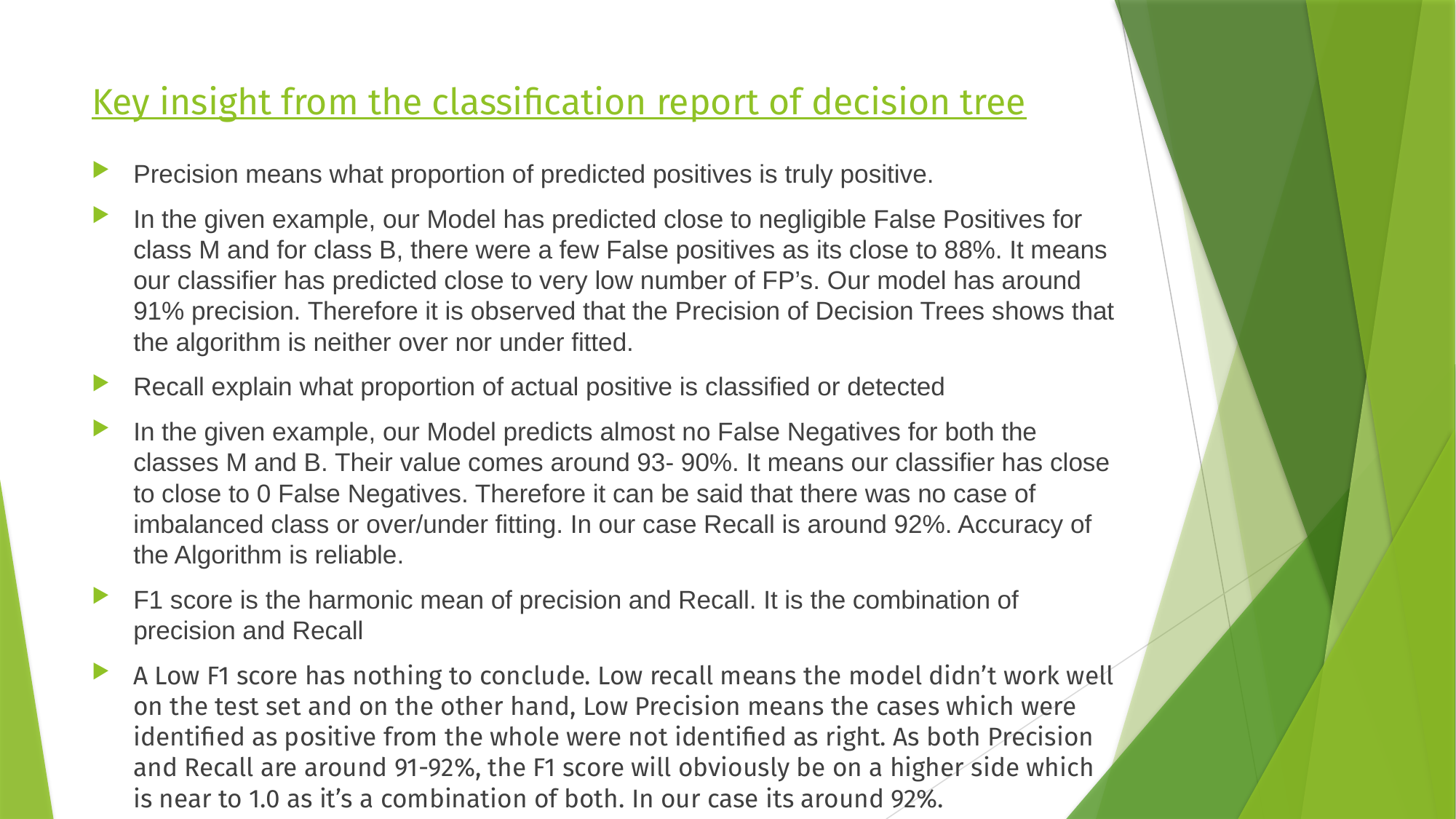

# Key insight from the classification report of decision tree
Precision means what proportion of predicted positives is truly positive.
In the given example, our Model has predicted close to negligible False Positives for class M and for class B, there were a few False positives as its close to 88%. It means our classifier has predicted close to very low number of FP’s. Our model has around 91% precision. Therefore it is observed that the Precision of Decision Trees shows that the algorithm is neither over nor under fitted.
Recall explain what proportion of actual positive is classified or detected
In the given example, our Model predicts almost no False Negatives for both the classes M and B. Their value comes around 93- 90%. It means our classifier has close to close to 0 False Negatives. Therefore it can be said that there was no case of imbalanced class or over/under fitting. In our case Recall is around 92%. Accuracy of the Algorithm is reliable.
F1 score is the harmonic mean of precision and Recall. It is the combination of precision and Recall
A Low F1 score has nothing to conclude. Low recall means the model didn’t work well on the test set and on the other hand, Low Precision means the cases which were identified as positive from the whole were not identified as right. As both Precision and Recall are around 91-92%, the F1 score will obviously be on a higher side which is near to 1.0 as it’s a combination of both. In our case its around 92%.